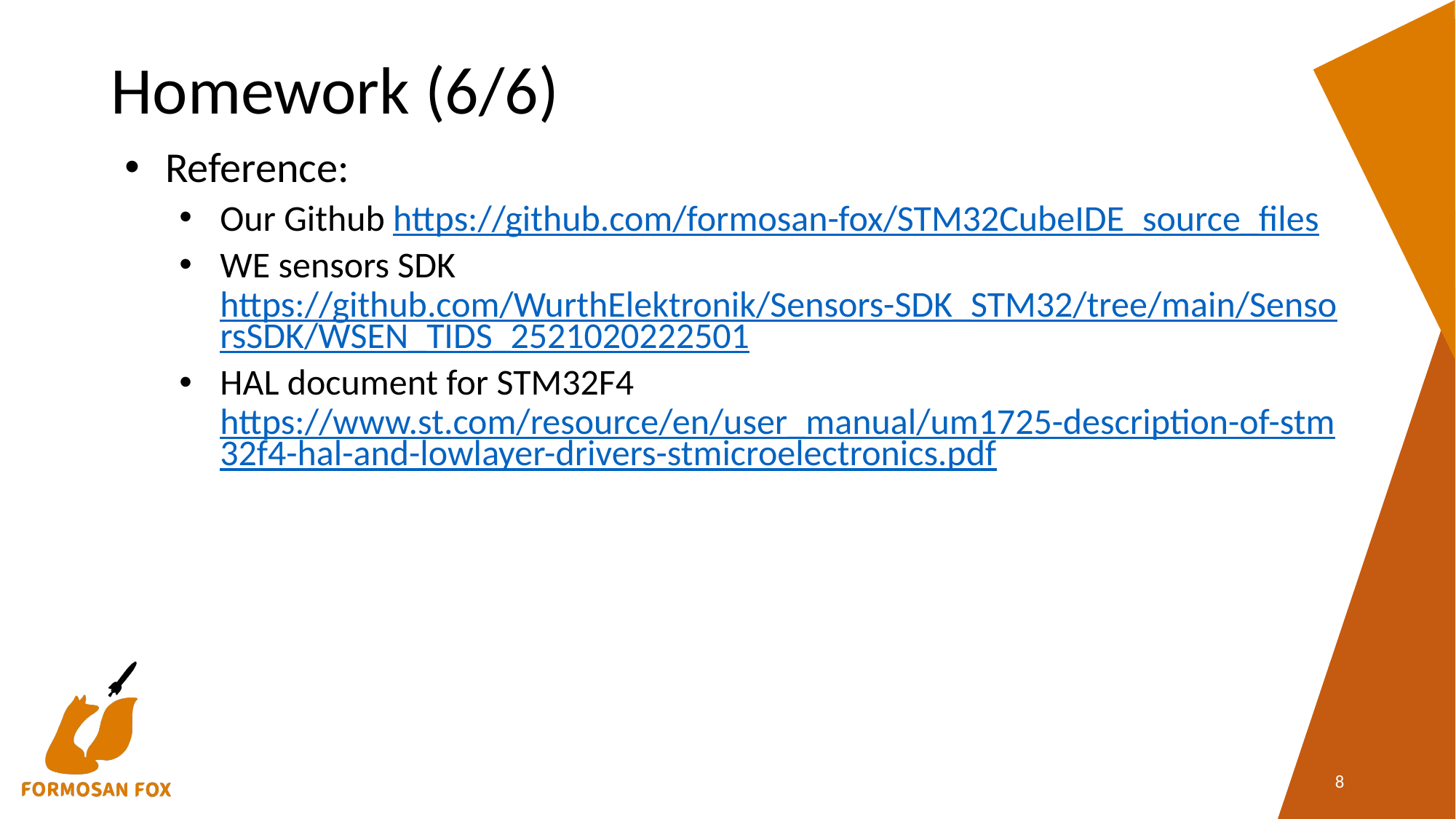

# Homework (6/6)
Reference:
Our Github https://github.com/formosan-fox/STM32CubeIDE_source_files
WE sensors SDK https://github.com/WurthElektronik/Sensors-SDK_STM32/tree/main/SensorsSDK/WSEN_TIDS_2521020222501
HAL document for STM32F4 https://www.st.com/resource/en/user_manual/um1725-description-of-stm32f4-hal-and-lowlayer-drivers-stmicroelectronics.pdf

8